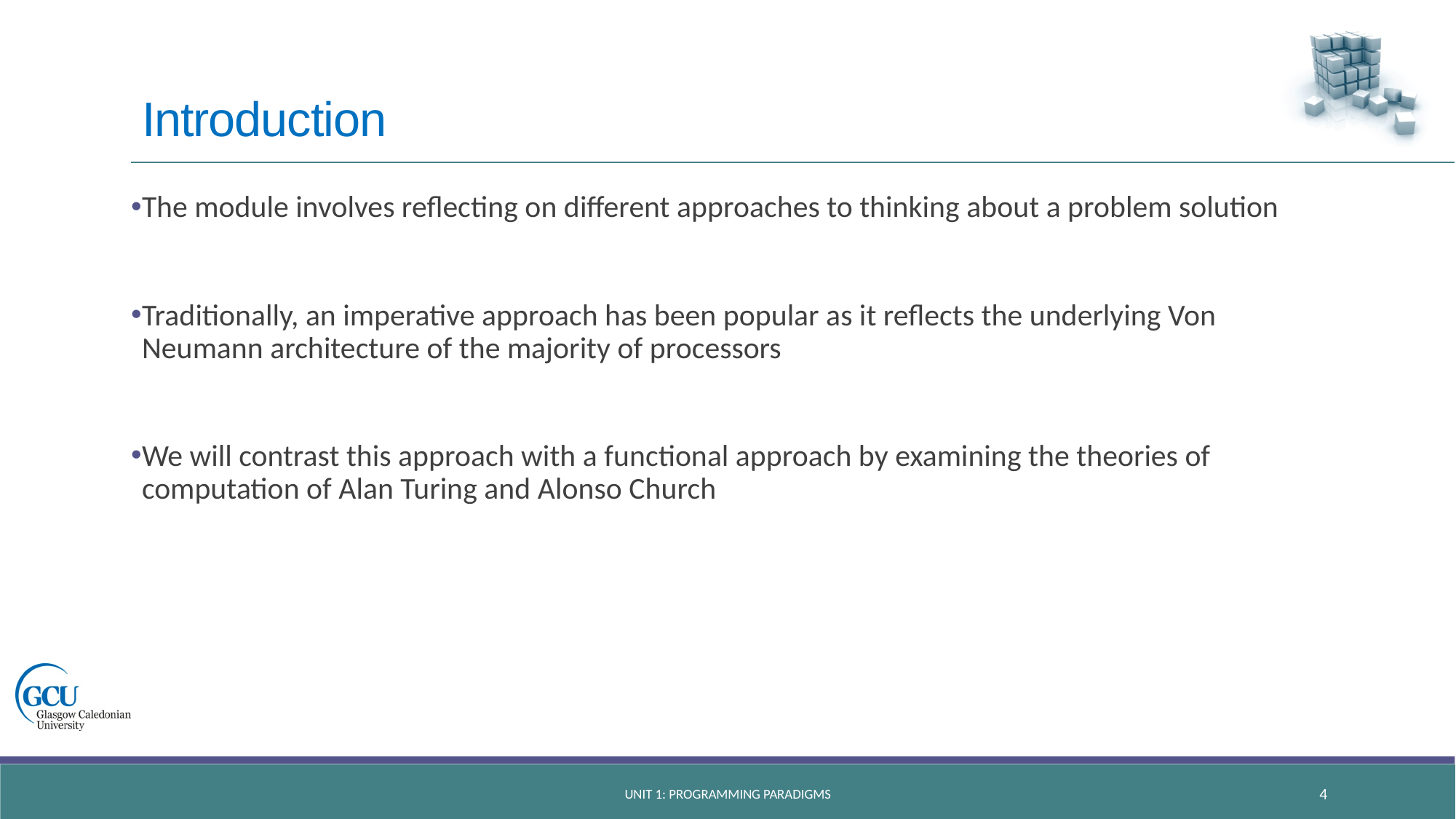

# Introduction
The module involves reflecting on different approaches to thinking about a problem solution

Traditionally, an imperative approach has been popular as it reflects the underlying Von Neumann architecture of the majority of processors

We will contrast this approach with a functional approach by examining the theories of computation of Alan Turing and Alonso Church

Unit 1: programming paradigms
4